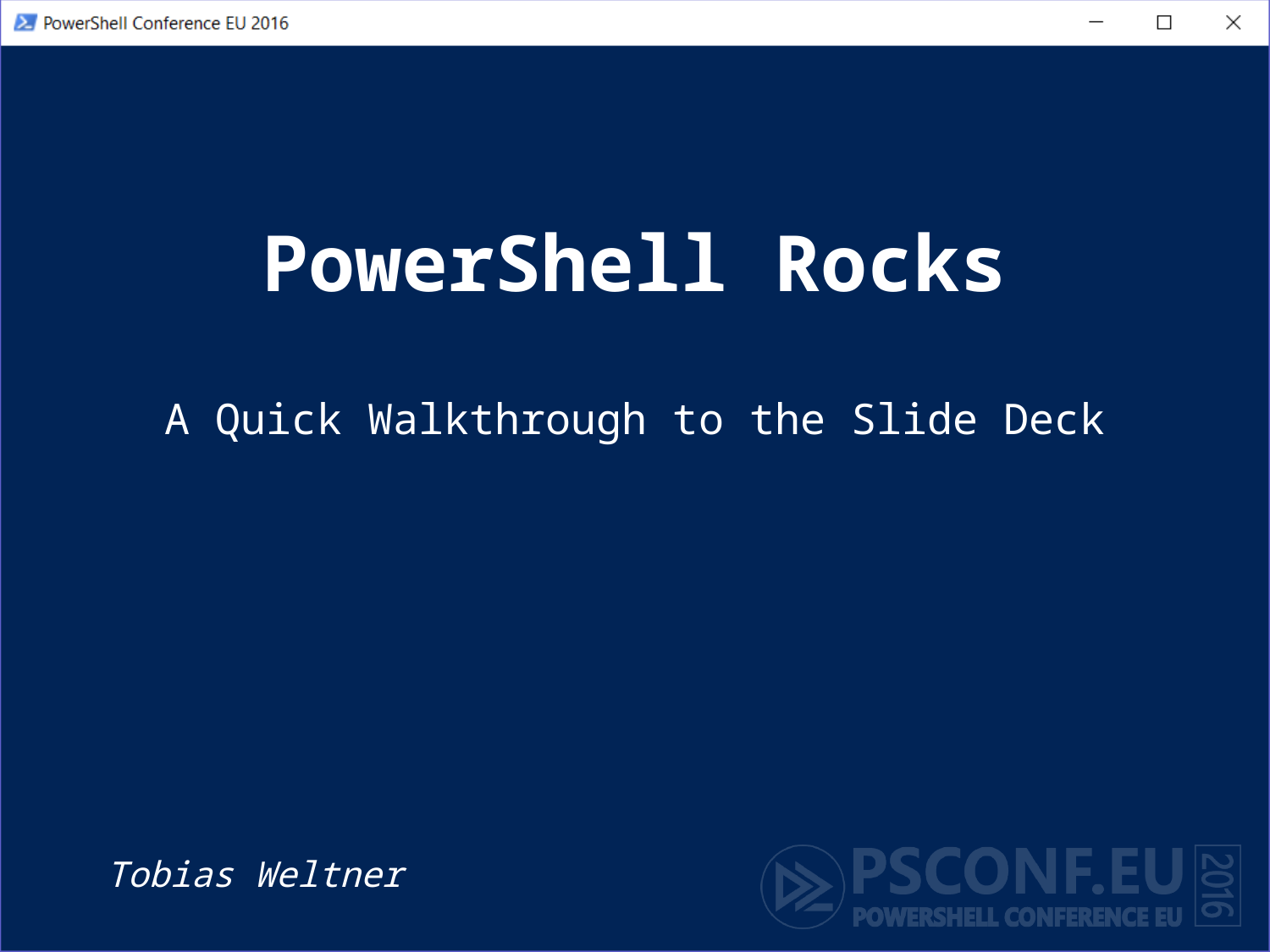

# PowerShell Rocks
A Quick Walkthrough to the Slide Deck
Tobias Weltner